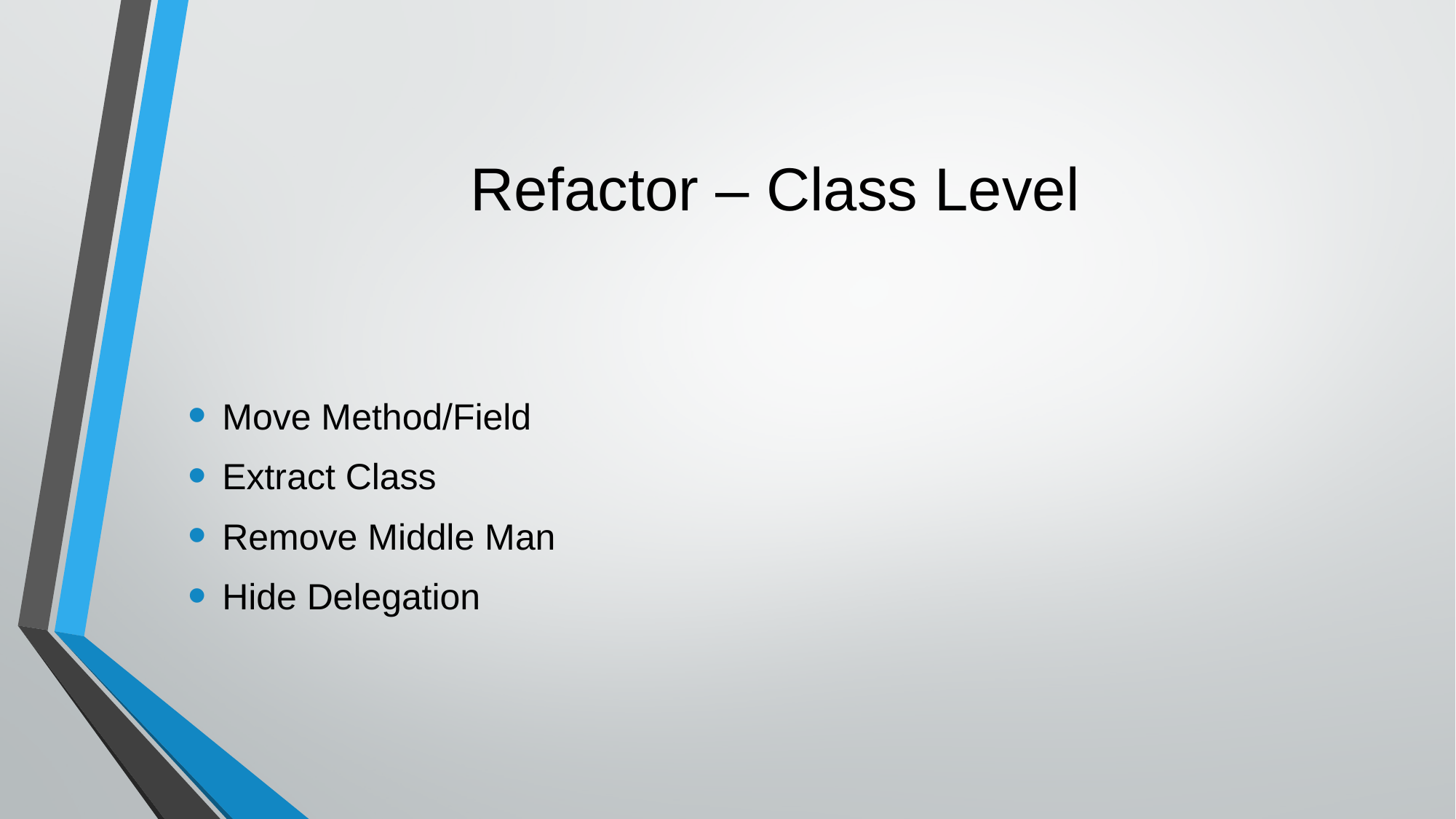

# Refactor – Class Level
Move Method/Field
Extract Class
Remove Middle Man
Hide Delegation